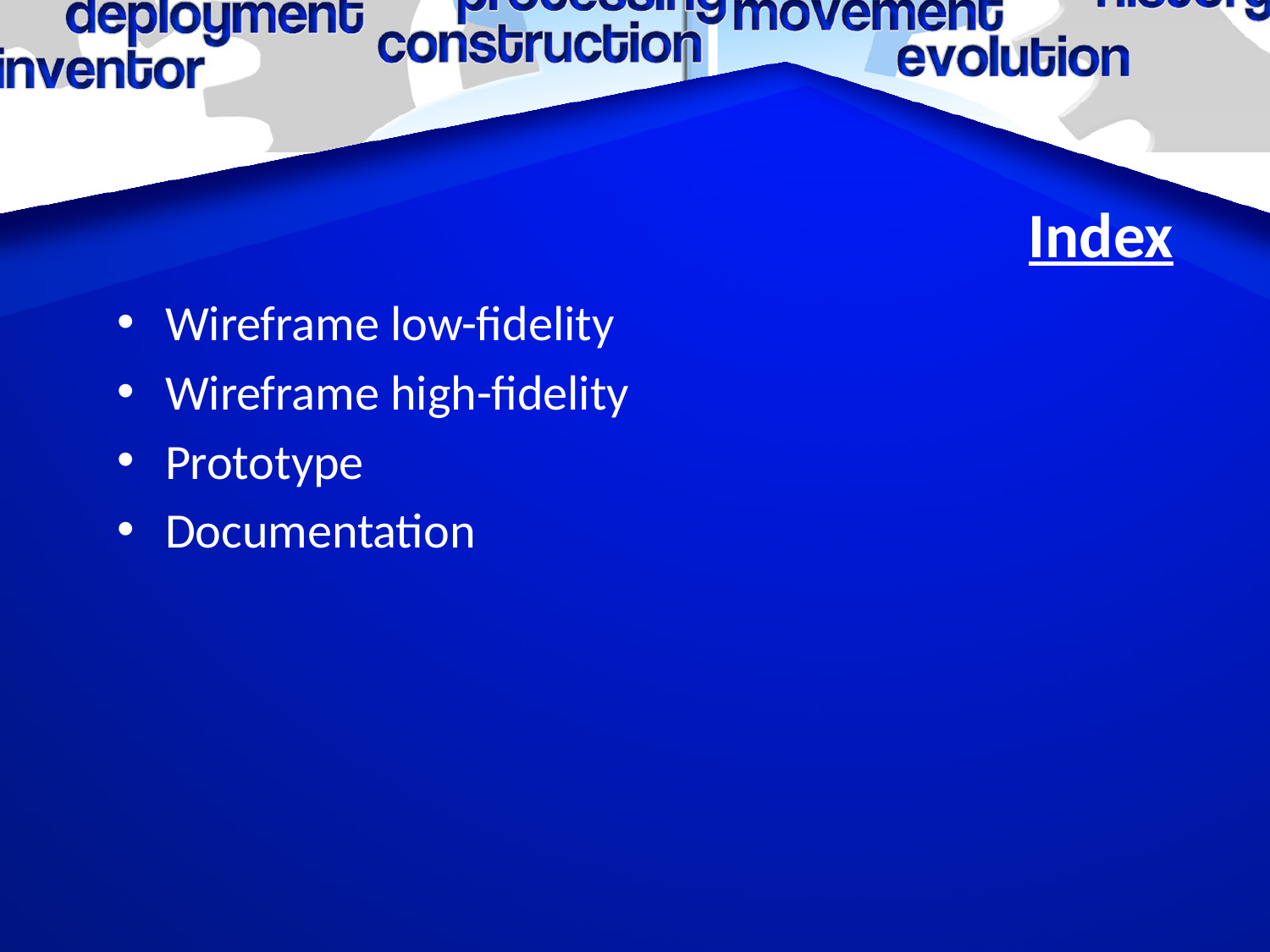

# Index
Wireframe low-fidelity
Wireframe high-fidelity
Prototype
Documentation